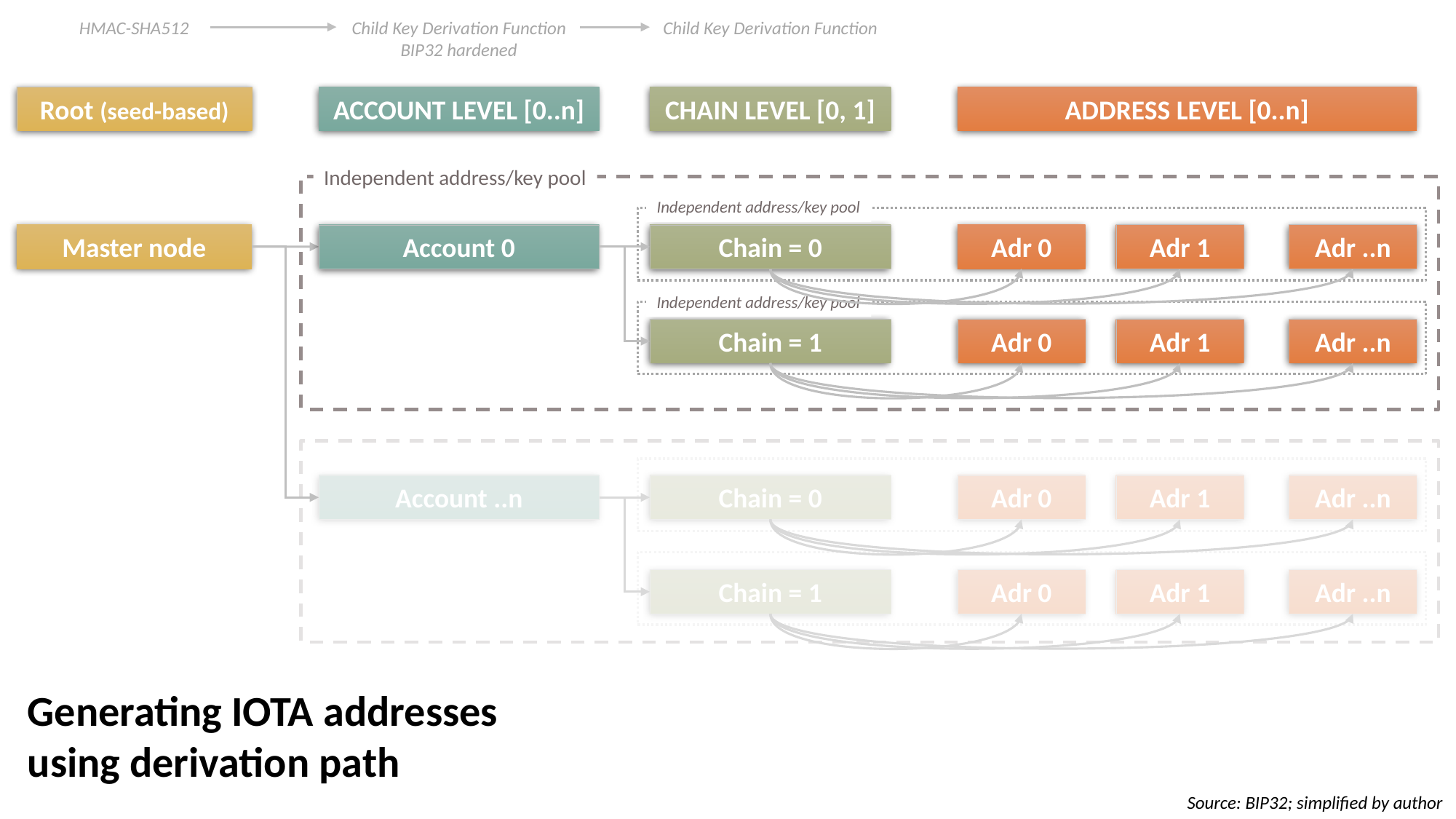

HMAC-SHA512
Child Key Derivation Function
Child Key Derivation Function
BIP32 hardened
ACCOUNT LEVEL [0..n]
CHAIN LEVEL [0, 1]
ADDRESS LEVEL [0..n]
Root (seed-based)
Independent address/key pool

Independent address/key pool

Adr 0
Adr 1
Adr ..n
Master node
Account 0
Chain = 0
Independent address/key pool

Chain = 1
Adr 0
Adr 1
Adr ..n

Adr 0
Adr 1
Adr ..n
Account ..n
Chain = 0

Chain = 1
Adr 0
Adr 1
Adr ..n
Generating IOTA addresses
using derivation path
Source: BIP32; simplified by author